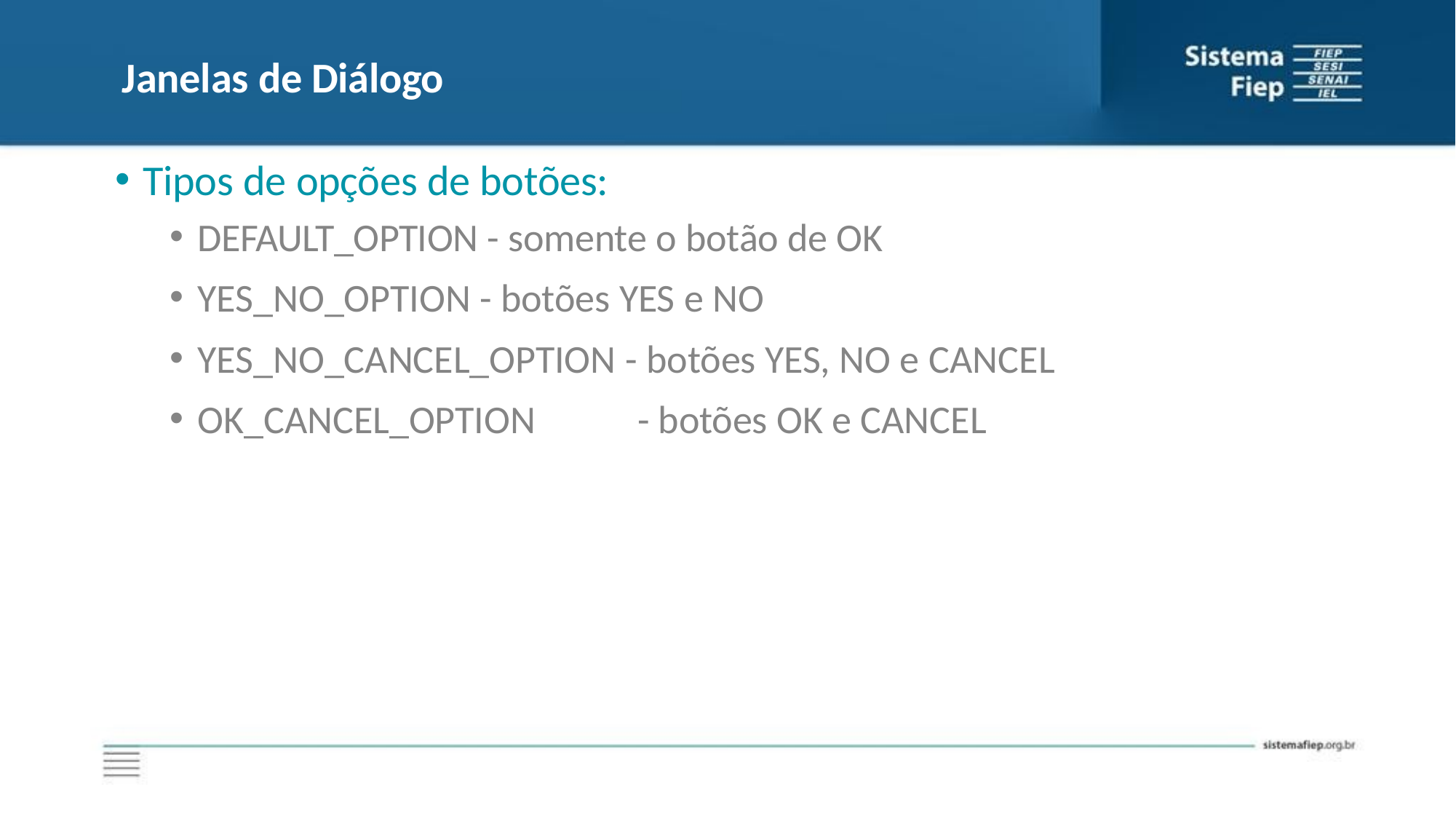

# Janelas de Diálogo
Tipos de opções de botões:
DEFAULT_OPTION - somente o botão de OK
YES_NO_OPTION - botões YES e NO
YES_NO_CANCEL_OPTION - botões YES, NO e CANCEL
OK_CANCEL_OPTION	- botões OK e CANCEL